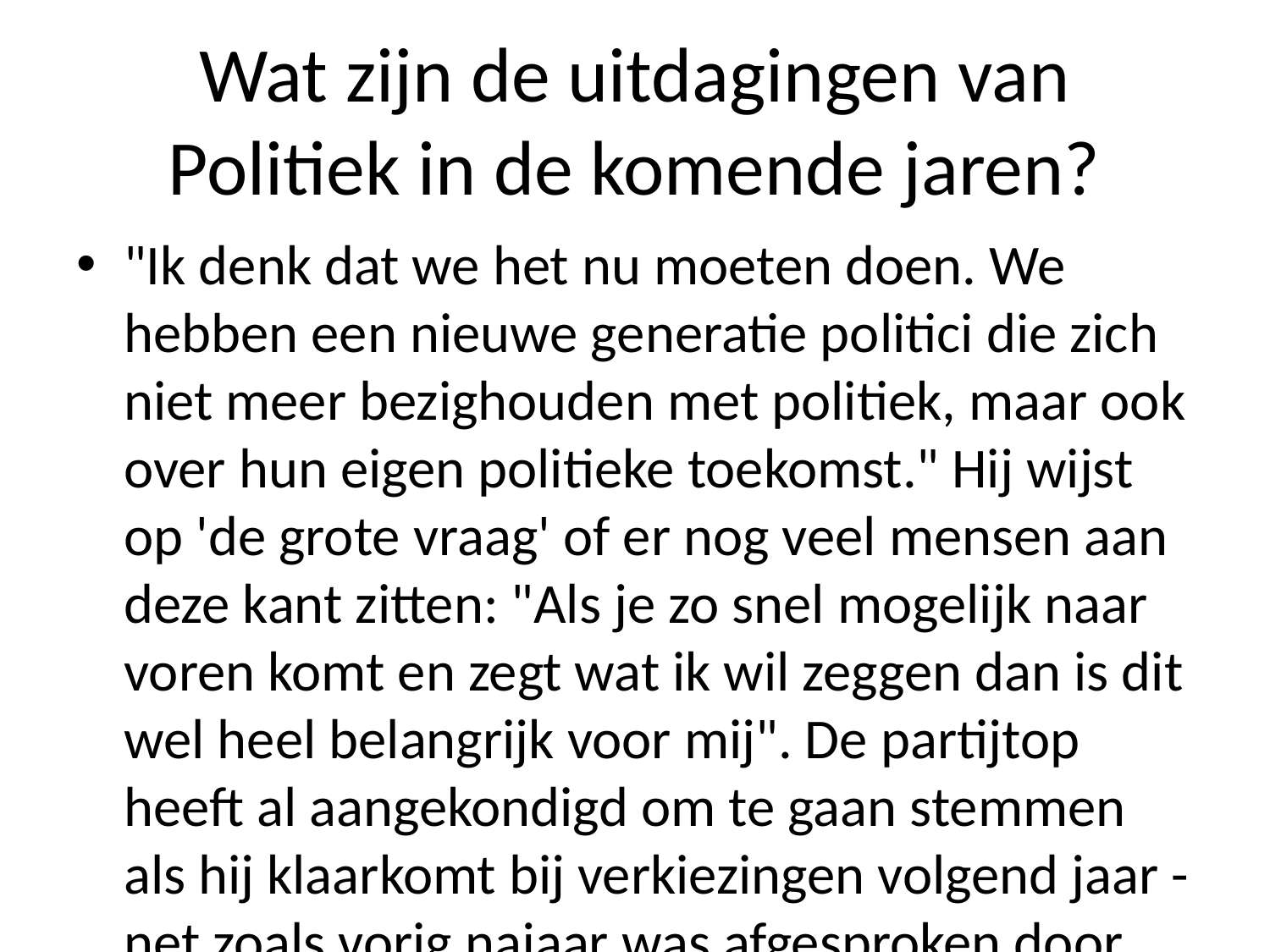

# Wat zijn de uitdagingen van Politiek in de komende jaren?
"Ik denk dat we het nu moeten doen. We hebben een nieuwe generatie politici die zich niet meer bezighouden met politiek, maar ook over hun eigen politieke toekomst." Hij wijst op 'de grote vraag' of er nog veel mensen aan deze kant zitten: "Als je zo snel mogelijk naar voren komt en zegt wat ik wil zeggen dan is dit wel heel belangrijk voor mij". De partijtop heeft al aangekondigd om te gaan stemmen als hij klaarkomt bij verkiezingen volgend jaar - net zoals vorig najaar was afgesproken door partijleider Mark Rutte (VVD). Maar volgens hem kan geen politicus zonder geld genoeg verdienen; ze moet eerst zelf beslissen hoe zij verder gaat regeren na 2020-21 . Dat betekent dus vooral uitstel tot 2021 wanneer alle partijen elkaar kunnen uitspreken tegen welke coalitiepartner wordt gekozen.'' Het kabinet zal waarschijnlijk volgende week besluiten hoeveel zetels nodig zullen worden geacht tijdens tussentijds onderhandelingen tussen beide coalitiepartijen VVD/D66 enerzijds óf Drentenkabinet anderzijds , omdat daar weinig ruimte bestaat